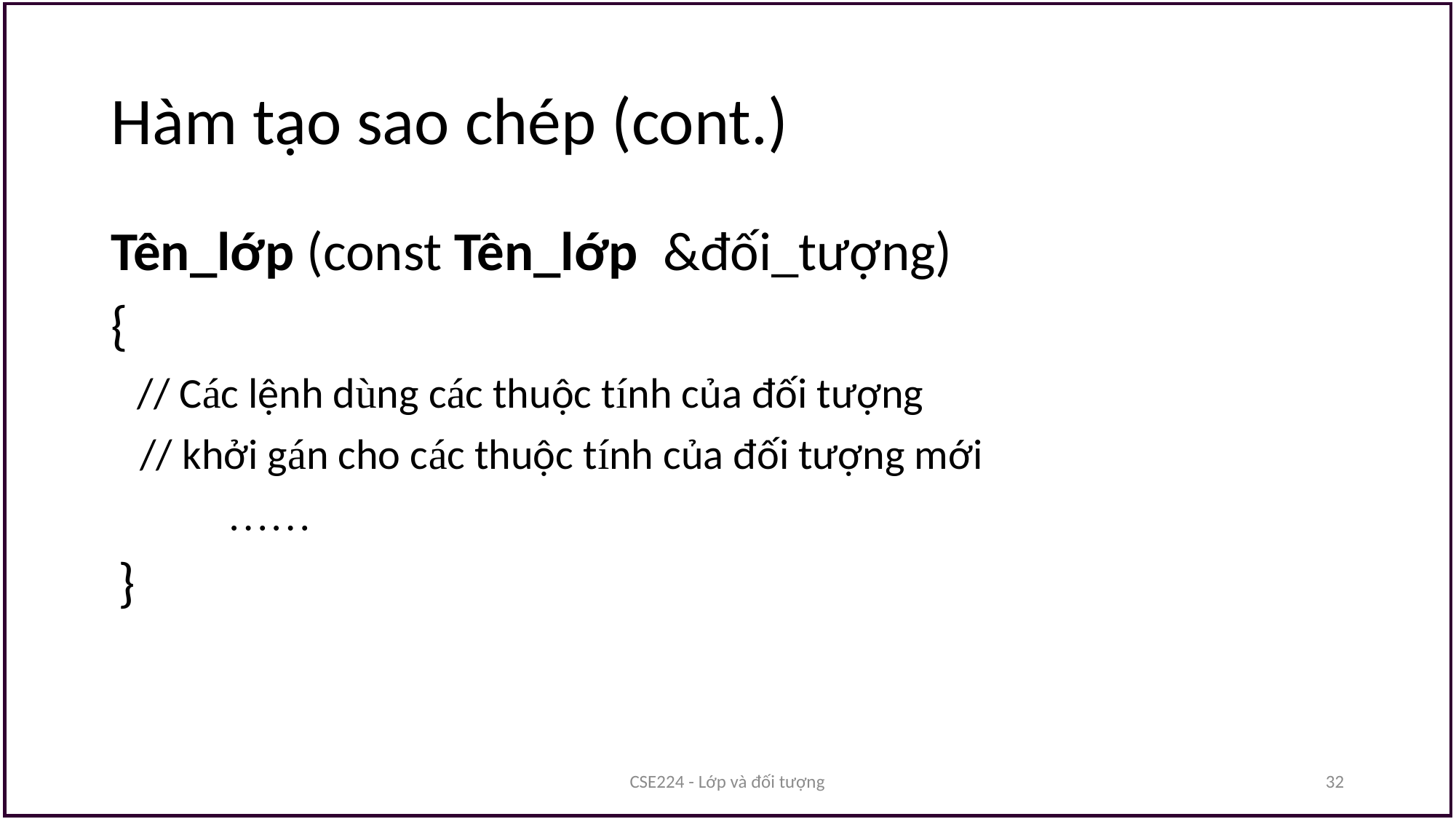

# Hàm tạo sao chép (cont.)
Tên_lớp (const Tên_lớp  &đối_tượng)
{
	  // Các lệnh dùng các thuộc tính của đối tượng
   // khởi gán cho các thuộc tính của đối tượng mới
		……
	}
CSE224 - Lớp và đối tượng
32